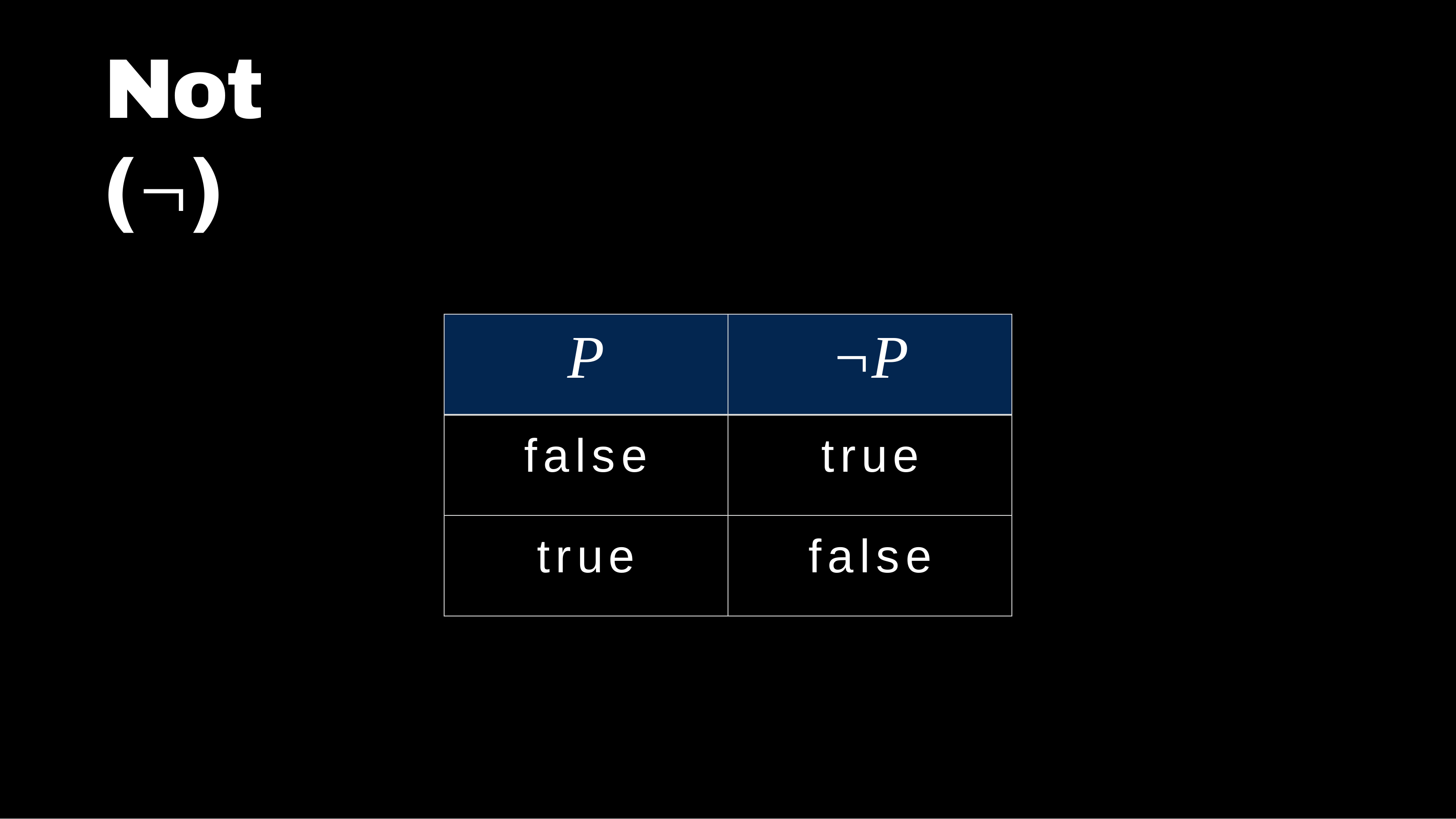

# Not (¬)
| P | ¬P |
| --- | --- |
| false | true |
| true | false |